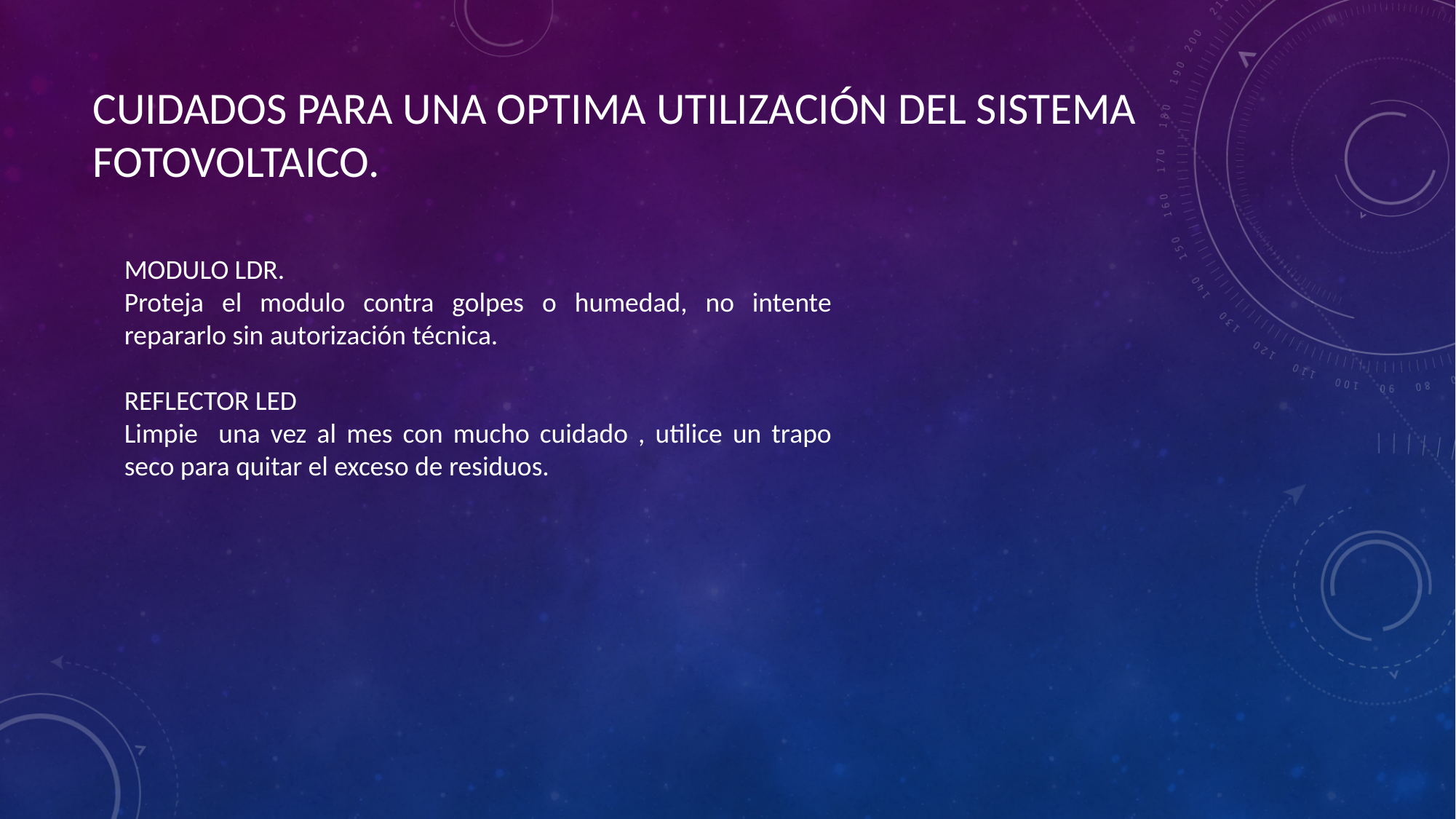

# CUIDADOS PARA UNA OPTIMA UTILIZACIÓN DEL SISTEMA FOTOVOLTAICO.
MODULO LDR.
Proteja el modulo contra golpes o humedad, no intente repararlo sin autorización técnica.

REFLECTOR LED
Limpie  una vez al mes con mucho cuidado , utilice un trapo seco para quitar el exceso de residuos.